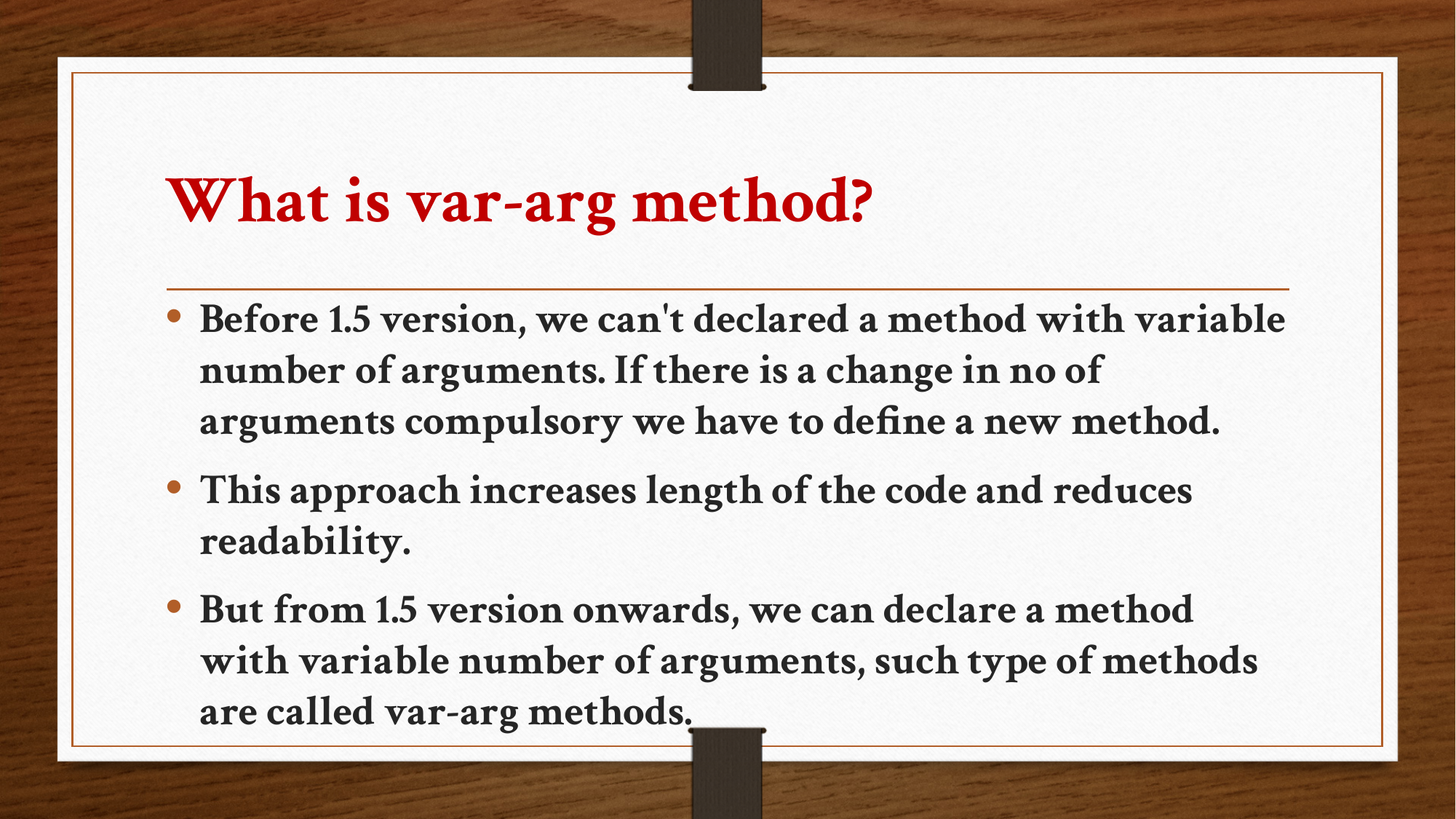

# What is var-arg method?
Before 1.5 version, we can't declared a method with variable number of arguments. If there is a change in no of arguments compulsory we have to define a new method.
This approach increases length of the code and reduces readability.
But from 1.5 version onwards, we can declare a method with variable number of arguments, such type of methods are called var-arg methods.